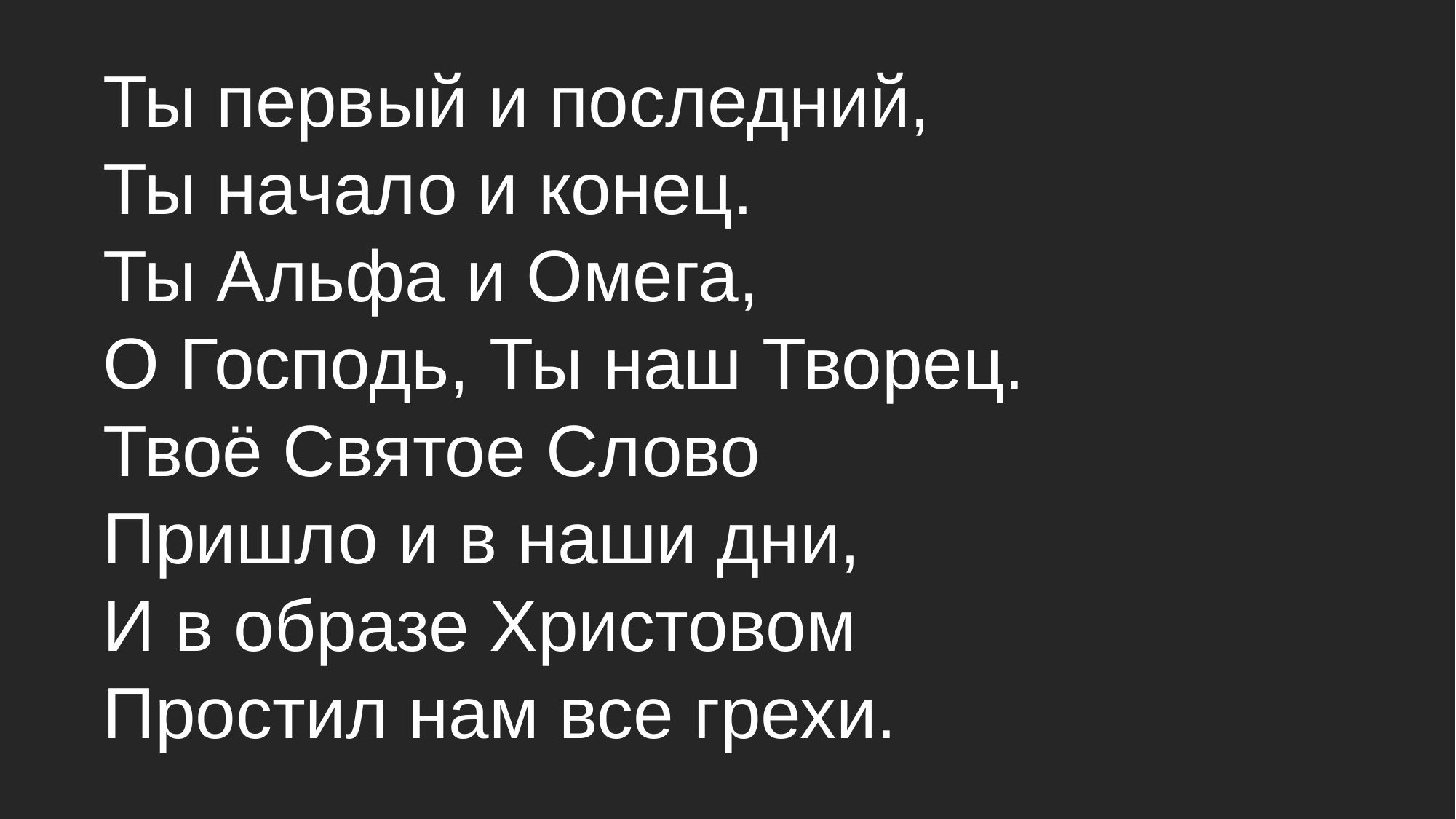

# Ты первый и последний, Ты начало и конец. Ты Альфа и Омега, О Господь, Ты наш Творец. Твоё Святое Слово Пришло и в наши дни, И в образе Христовом Простил нам все грехи.